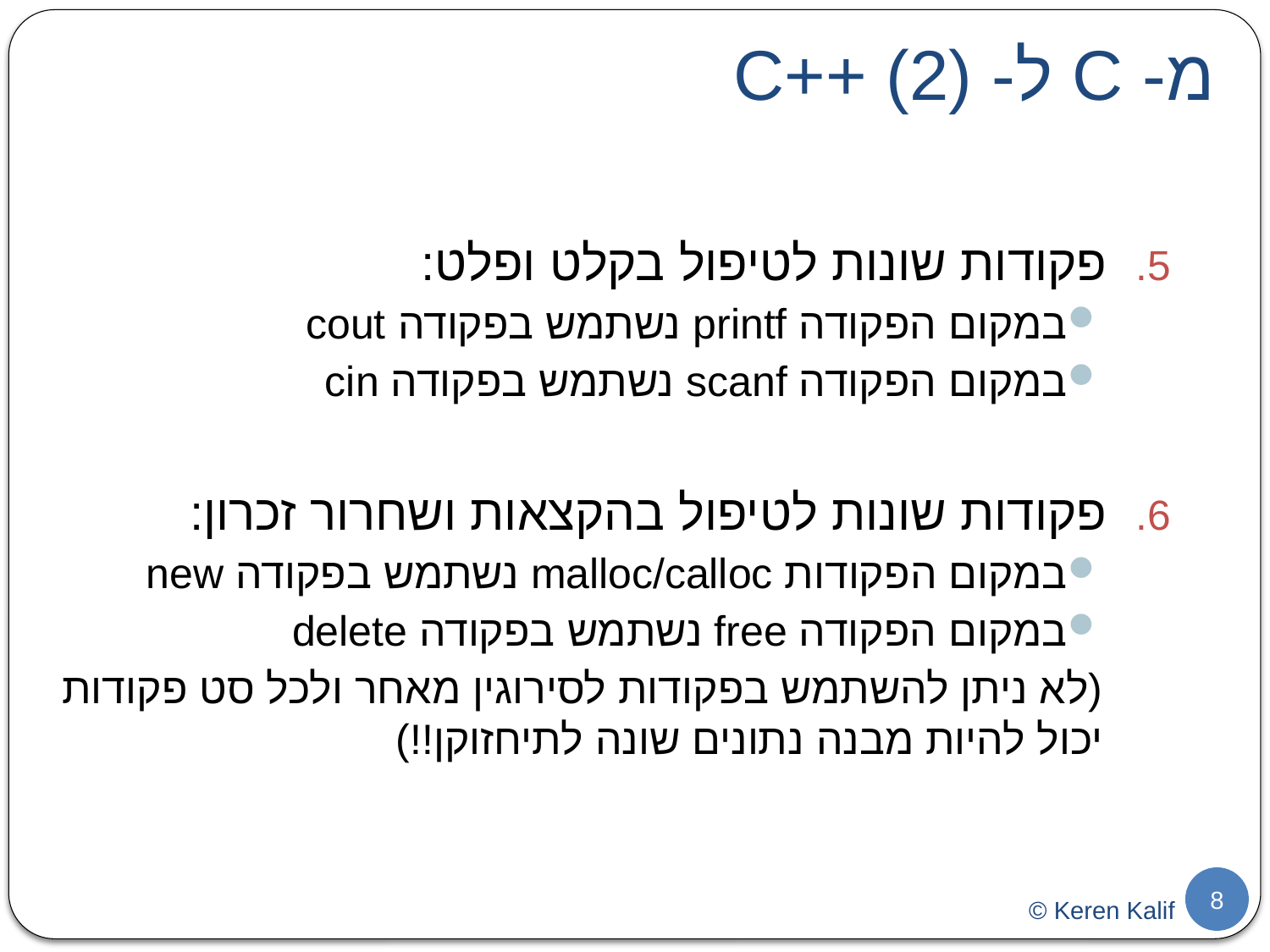

# מ- C ל- C++ (2)

פקודות שונות לטיפול בקלט ופלט:
במקום הפקודה printf נשתמש בפקודה cout
במקום הפקודה scanf נשתמש בפקודה cin

פקודות שונות לטיפול בהקצאות ושחרור זכרון:
במקום הפקודות malloc/calloc נשתמש בפקודה new
במקום הפקודה free נשתמש בפקודה delete
(לא ניתן להשתמש בפקודות לסירוגין מאחר ולכל סט פקודות יכול להיות מבנה נתונים שונה לתיחזוקן!!)

8
© Keren Kalif